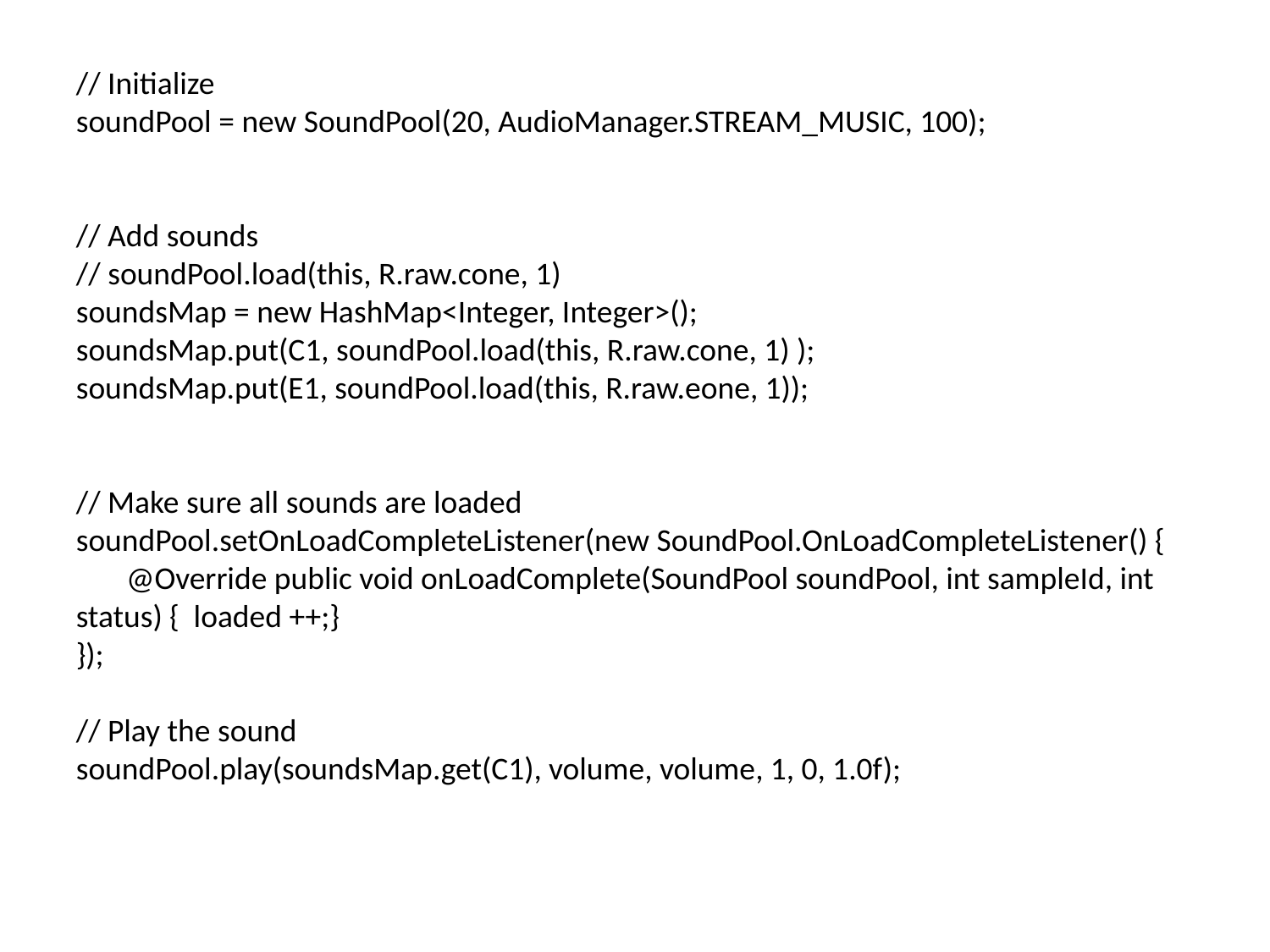

// Initialize
soundPool = new SoundPool(20, AudioManager.STREAM_MUSIC, 100);

// Add sounds
// soundPool.load(this, R.raw.cone, 1)
soundsMap = new HashMap<Integer, Integer>();
soundsMap.put(C1, soundPool.load(this, R.raw.cone, 1) );
soundsMap.put(E1, soundPool.load(this, R.raw.eone, 1));

// Make sure all sounds are loaded
soundPool.setOnLoadCompleteListener(new SoundPool.OnLoadCompleteListener() {
       @Override public void onLoadComplete(SoundPool soundPool, int sampleId, int status) {  loaded ++;}
});

// Play the sound
soundPool.play(soundsMap.get(C1), volume, volume, 1, 0, 1.0f);